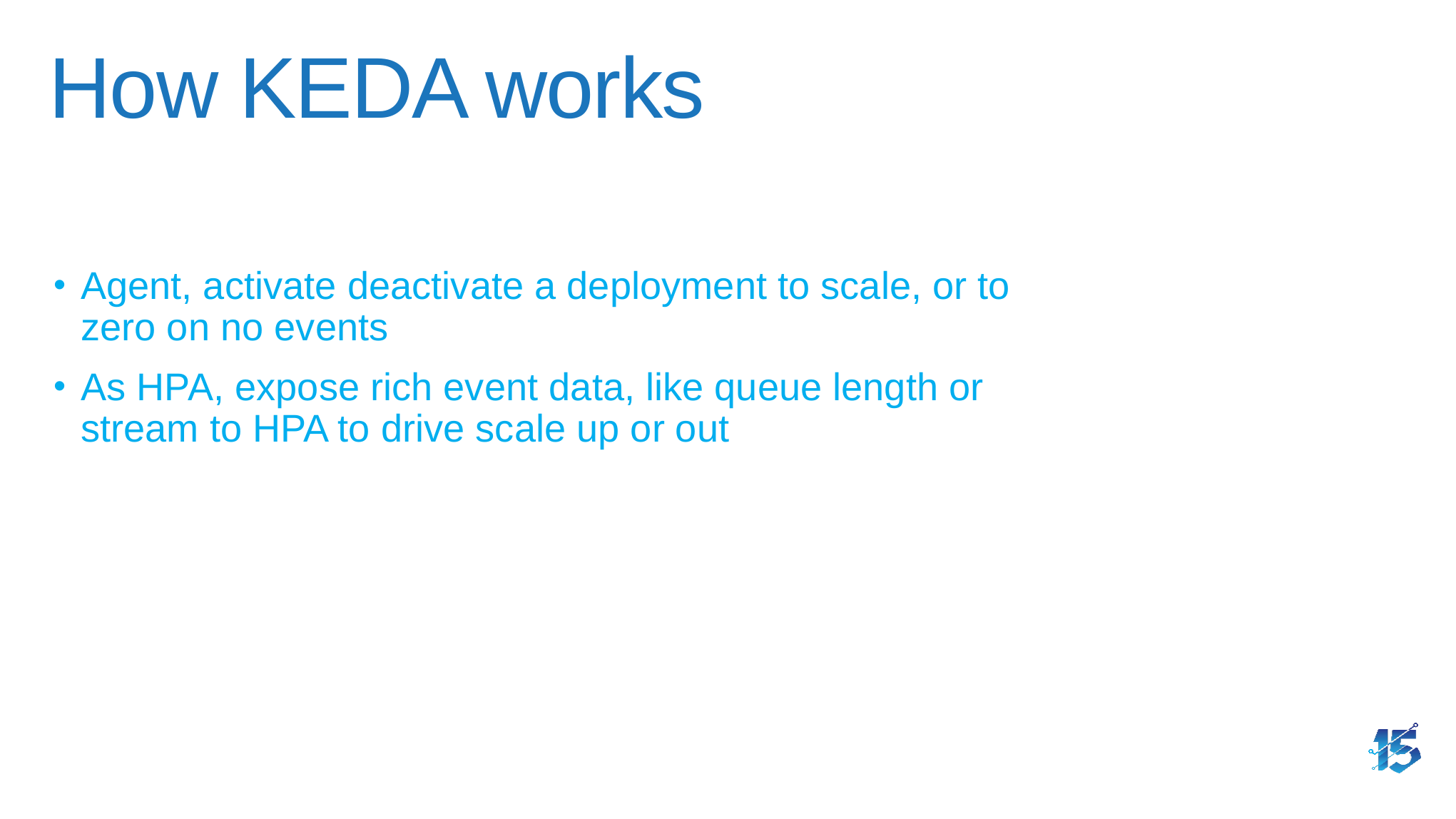

# How KEDA works
Agent, activate deactivate a deployment to scale, or to zero on no events
As HPA, expose rich event data, like queue length or stream to HPA to drive scale up or out